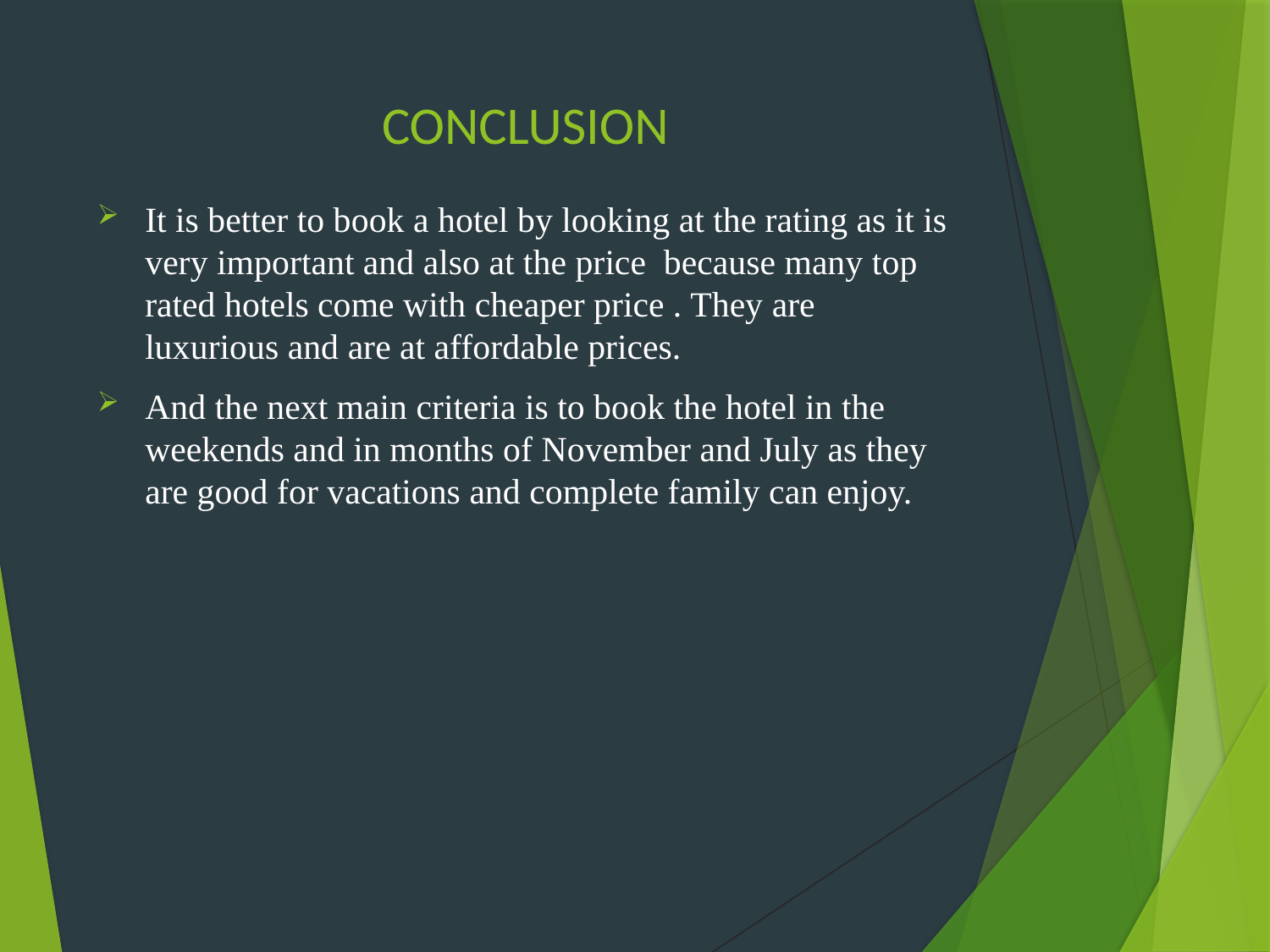

# CONCLUSION
It is better to book a hotel by looking at the rating as it is very important and also at the price  because many top rated hotels come with cheaper price . They are luxurious and are at affordable prices.
And the next main criteria is to book the hotel in the weekends and in months of November and July as they  are good for vacations and complete family can enjoy.